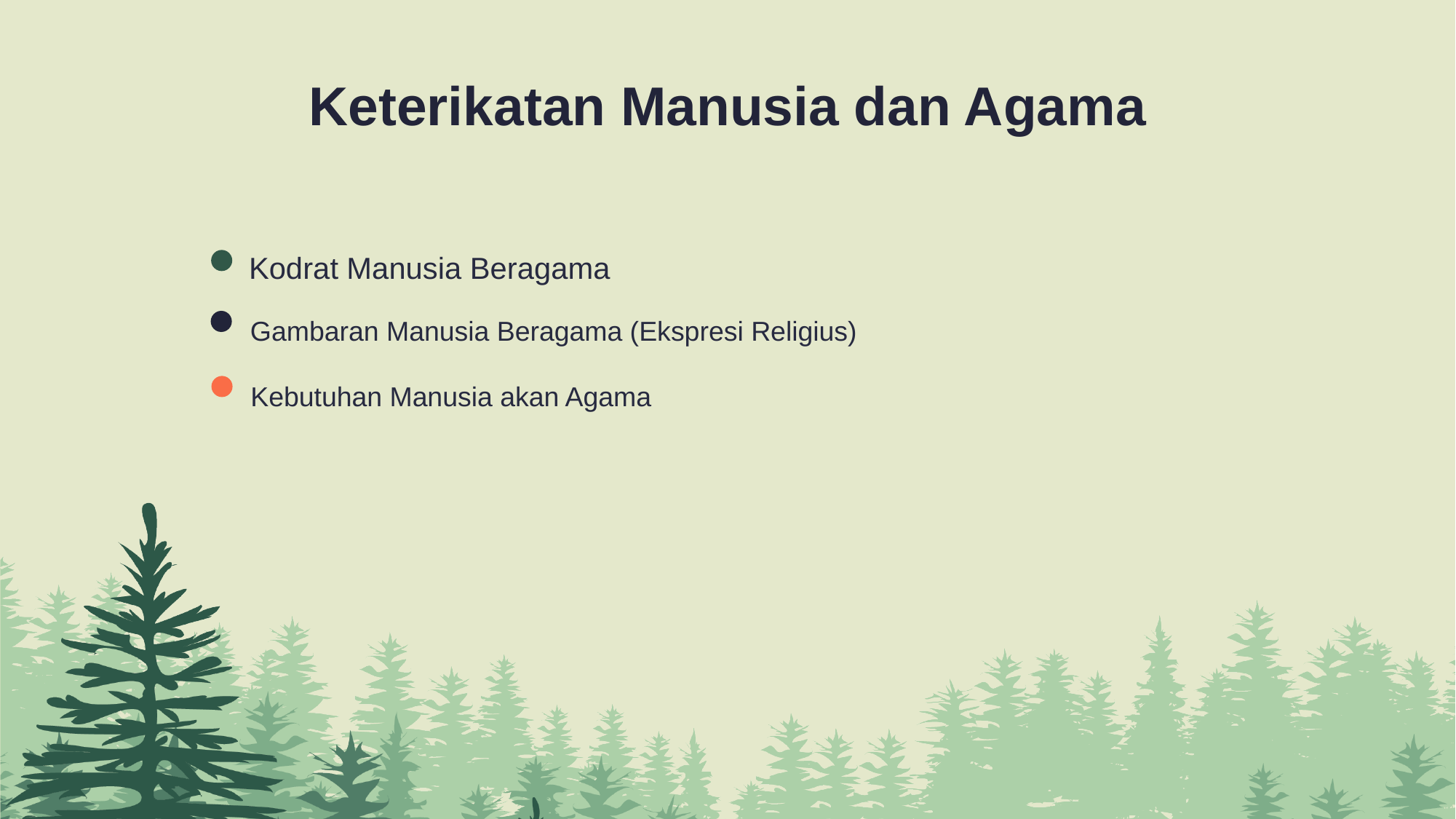

Keterikatan Manusia dan Agama
Kodrat Manusia Beragama

Gambaran Manusia Beragama (Ekspresi Religius)

Kebutuhan Manusia akan Agama